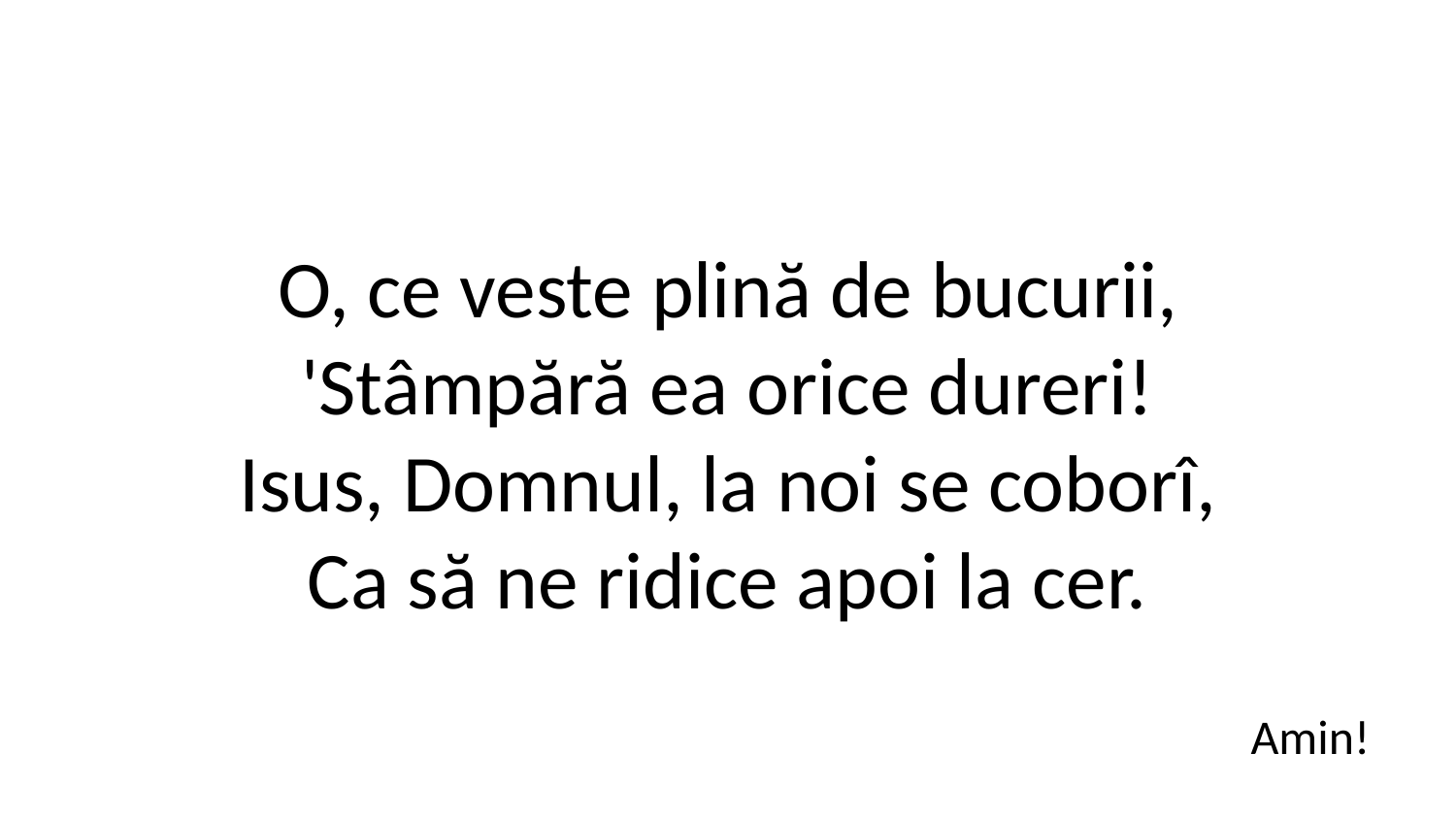

O, ce veste plină de bucurii,
'Stâmpără ea orice dureri!
Isus, Domnul, la noi se coborî,
Ca să ne ridice apoi la cer.

Amin!